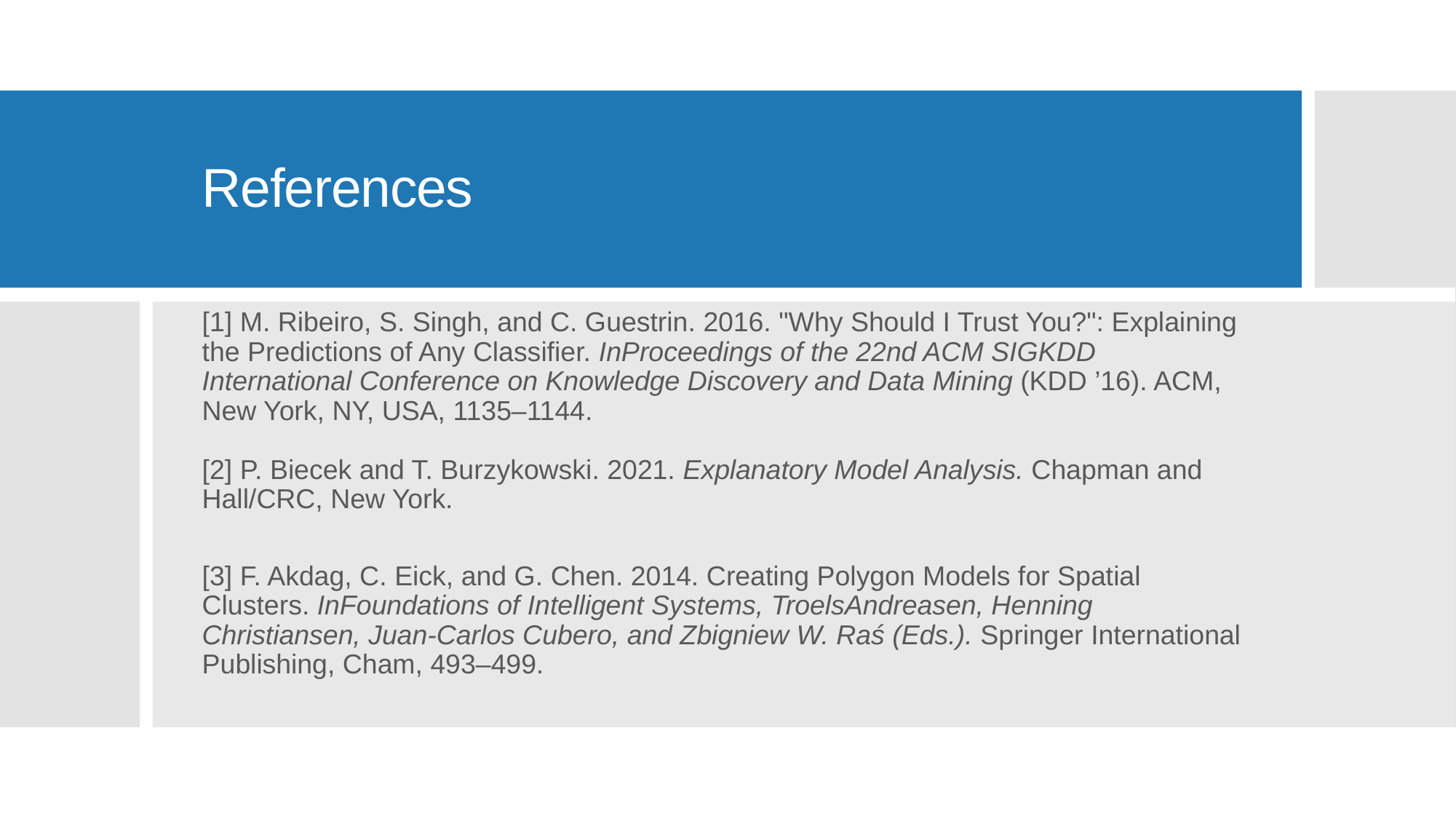

# References

[1] M. Ribeiro, S. Singh, and C. Guestrin. 2016. "Why Should I Trust You?": Explaining the Predictions of Any Classifier. InProceedings of the 22nd ACM SIGKDD International Conference on Knowledge Discovery and Data Mining (KDD ’16). ACM, New York, NY, USA, 1135–1144.

[2] P. Biecek and T. Burzykowski. 2021. Explanatory Model Analysis. Chapman and Hall/CRC, New York.

[3] F. Akdag, C. Eick, and G. Chen. 2014. Creating Polygon Models for Spatial Clusters. InFoundations of Intelligent Systems, TroelsAndreasen, Henning Christiansen, Juan-Carlos Cubero, and Zbigniew W. Raś (Eds.). Springer International Publishing, Cham, 493–499.